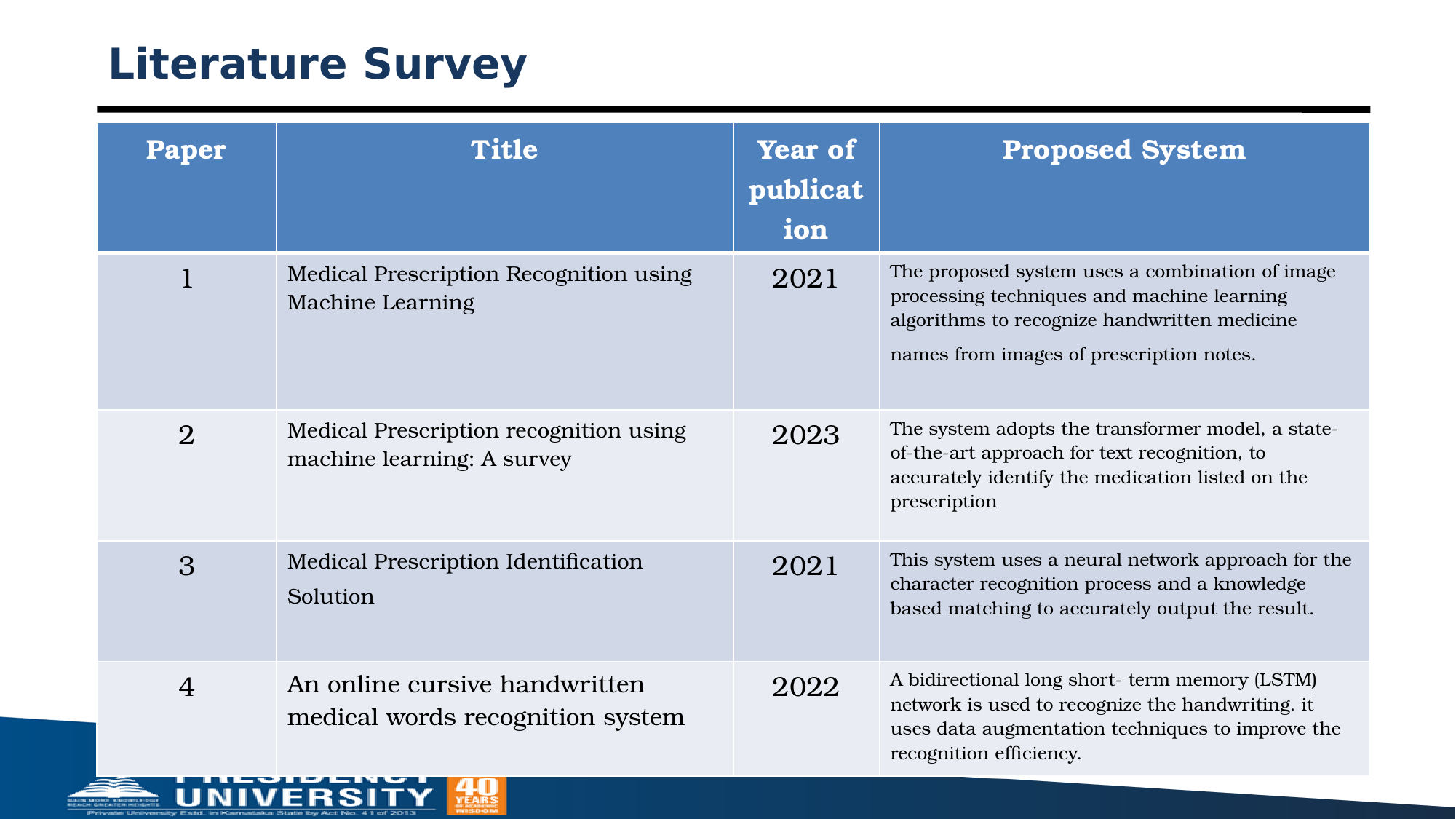

# Literature Survey
| Paper | Title | Year of publication | Proposed System |
| --- | --- | --- | --- |
| 1 | Medical Prescription Recognition using Machine Learning | 2021 | The proposed system uses a combination of image processing techniques and machine learning algorithms to recognize handwritten medicine names from images of prescription notes. |
| 2 | Medical Prescription recognition using machine learning: A survey | 2023 | The system adopts the transformer model, a state-of-the-art approach for text recognition, to accurately identify the medication listed on the prescription |
| 3 | Medical Prescription Identification Solution | 2021 | This system uses a neural network approach for the character recognition process and a knowledge based matching to accurately output the result. |
| 4 | An online cursive handwritten medical words recognition system | 2022 | A bidirectional long short- term memory (LSTM) network is used to recognize the handwriting. it uses data augmentation techniques to improve the recognition efficiency. |